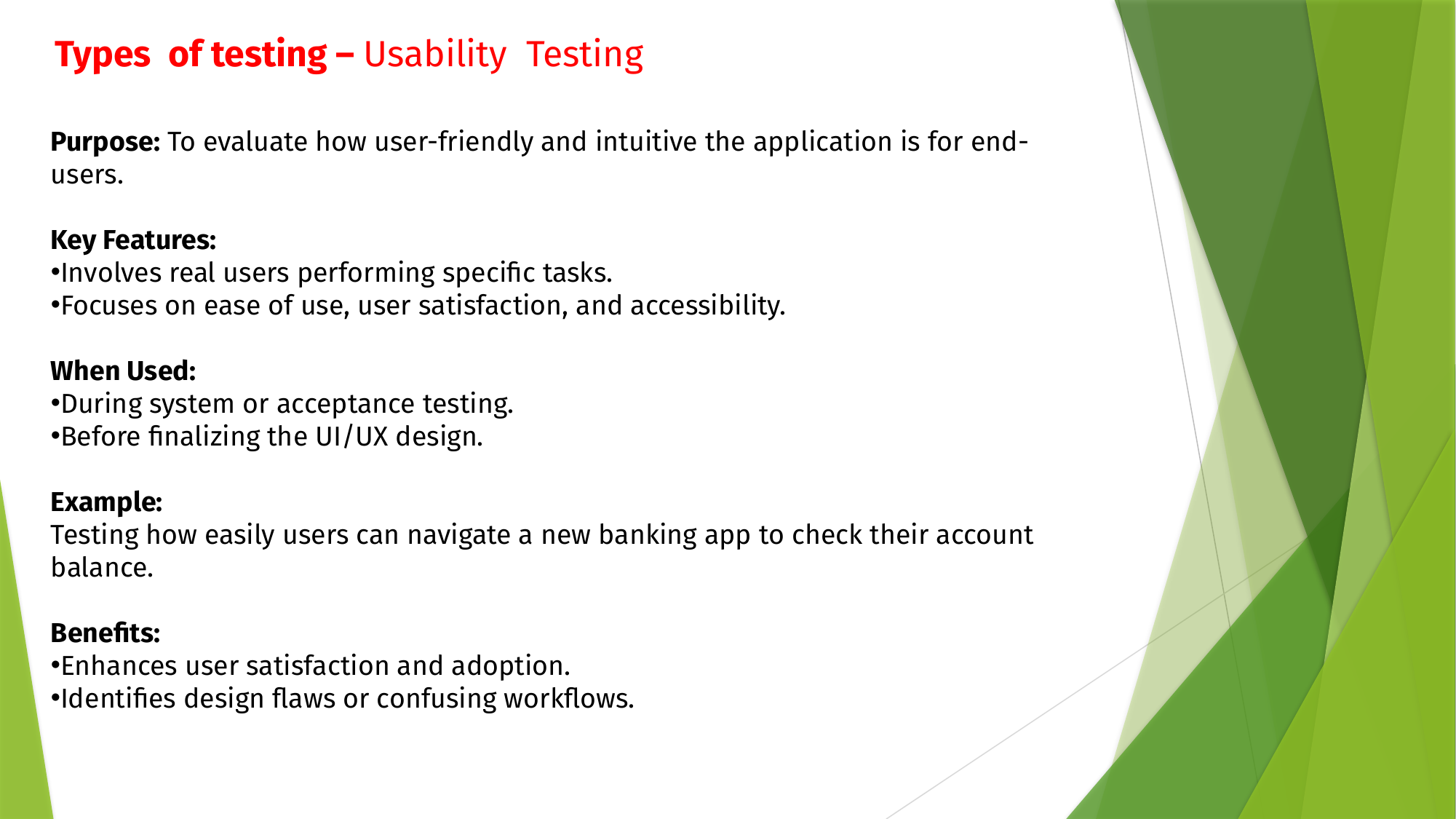

Types  of testing – Usability  Testing

Purpose: To evaluate how user-friendly and intuitive the application is for end-users.

Key Features:
Involves real users performing specific tasks.
Focuses on ease of use, user satisfaction, and accessibility.

When Used:
During system or acceptance testing.
Before finalizing the UI/UX design.

Example:
Testing how easily users can navigate a new banking app to check their account balance.

Benefits:
Enhances user satisfaction and adoption.
Identifies design flaws or confusing workflows.